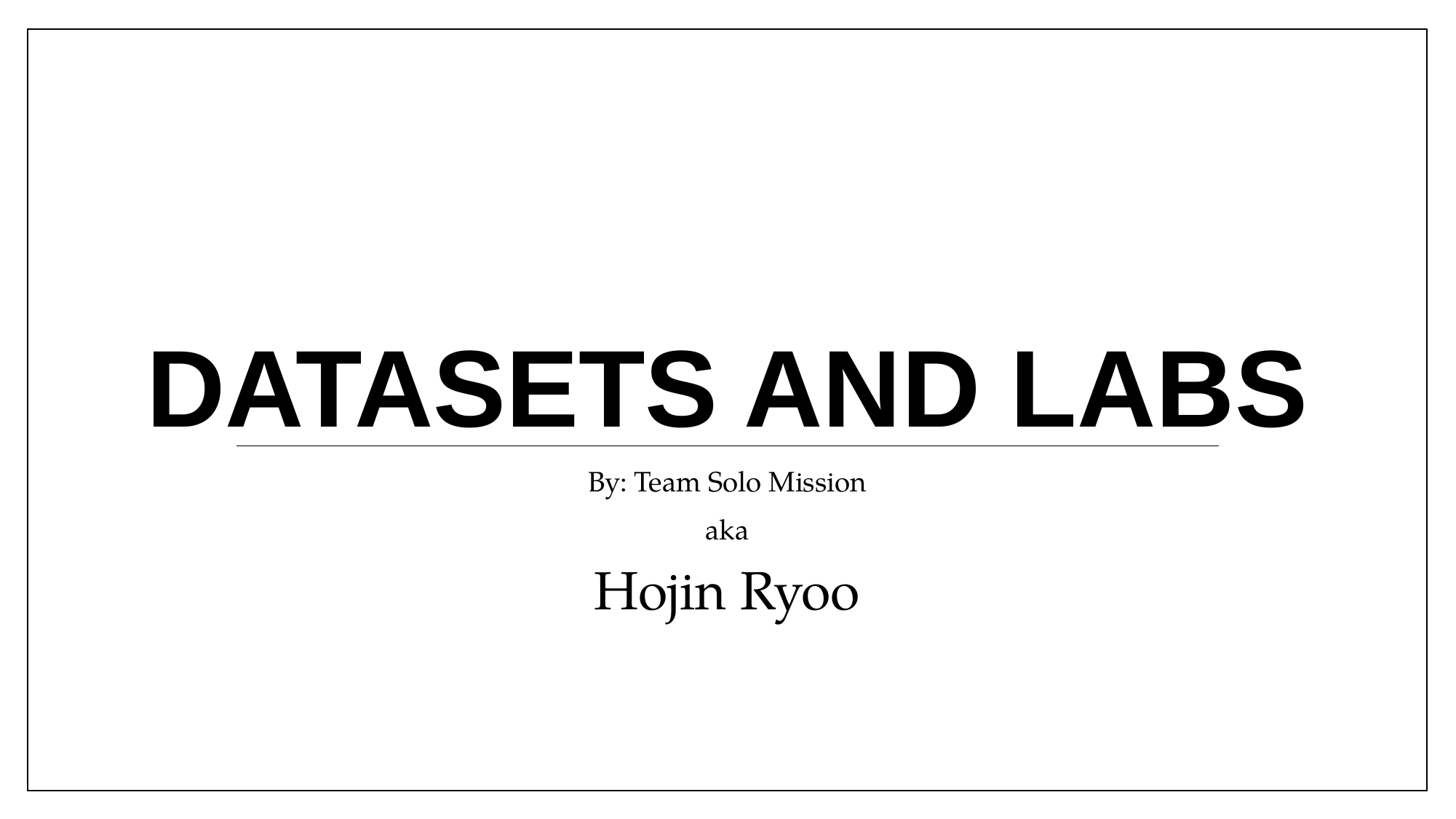

# Datasets and labs
By: Team Solo Mission
aka
Hojin Ryoo